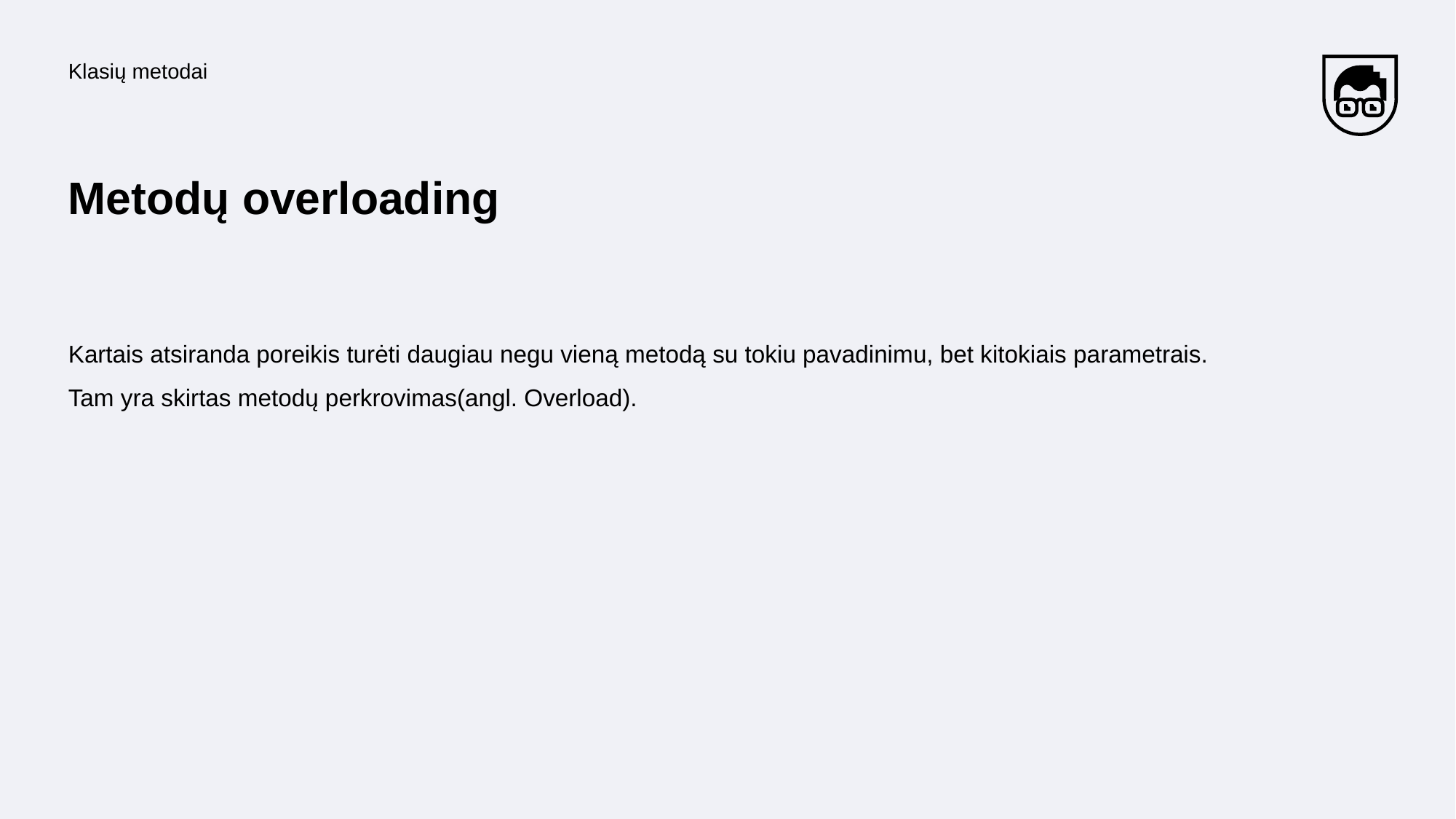

Klasių metodai
# Metodų overloading
Kartais atsiranda poreikis turėti daugiau negu vieną metodą su tokiu pavadinimu, bet kitokiais parametrais.
Tam yra skirtas metodų perkrovimas(angl. Overload).